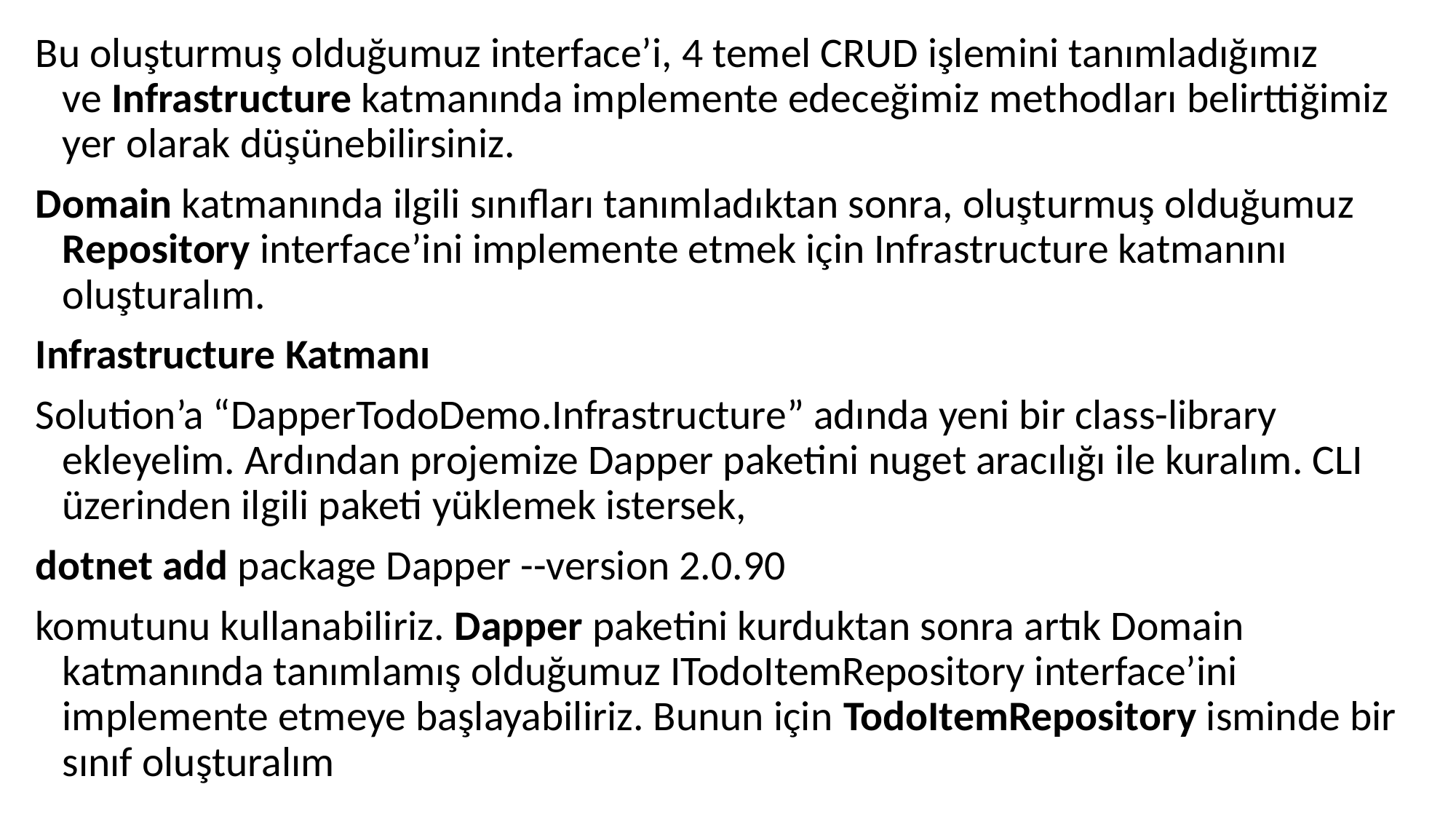

Bu oluşturmuş olduğumuz interface’i, 4 temel CRUD işlemini tanımladığımız ve Infrastructure katmanında implemente edeceğimiz methodları belirttiğimiz yer olarak düşünebilirsiniz.
Domain katmanında ilgili sınıfları tanımladıktan sonra, oluşturmuş olduğumuz Repository interface’ini implemente etmek için Infrastructure katmanını oluşturalım.
Infrastructure Katmanı
Solution’a “DapperTodoDemo.Infrastructure” adında yeni bir class-library ekleyelim. Ardından projemize Dapper paketini nuget aracılığı ile kuralım. CLI üzerinden ilgili paketi yüklemek istersek,
dotnet add package Dapper --version 2.0.90
komutunu kullanabiliriz. Dapper paketini kurduktan sonra artık Domain katmanında tanımlamış olduğumuz ITodoItemRepository interface’ini implemente etmeye başlayabiliriz. Bunun için TodoItemRepository isminde bir sınıf oluşturalım